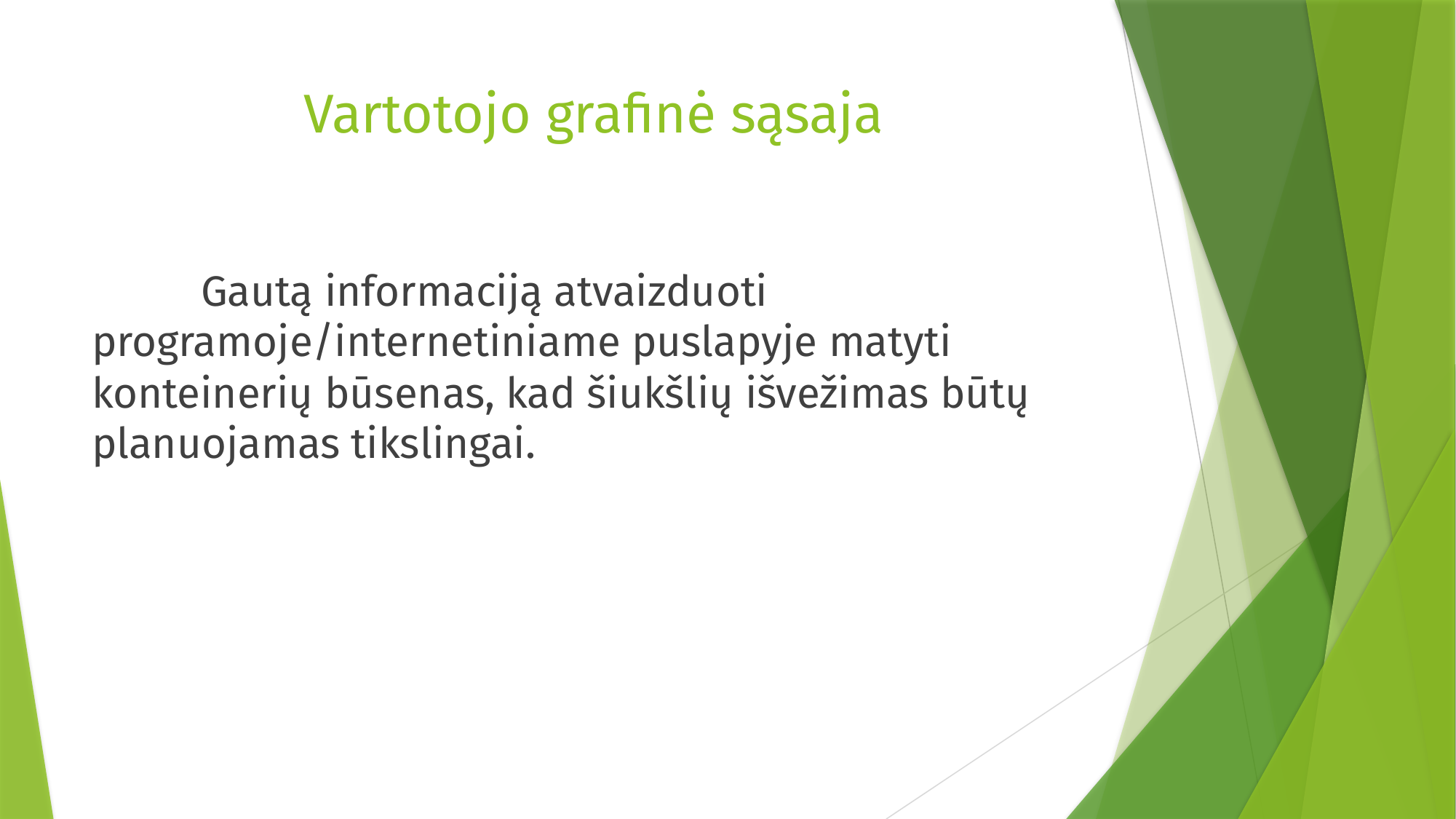

# Vartotojo grafinė sąsaja
	Gautą informaciją atvaizduoti programoje/internetiniame puslapyje matyti konteinerių būsenas, kad šiukšlių išvežimas būtų planuojamas tikslingai.